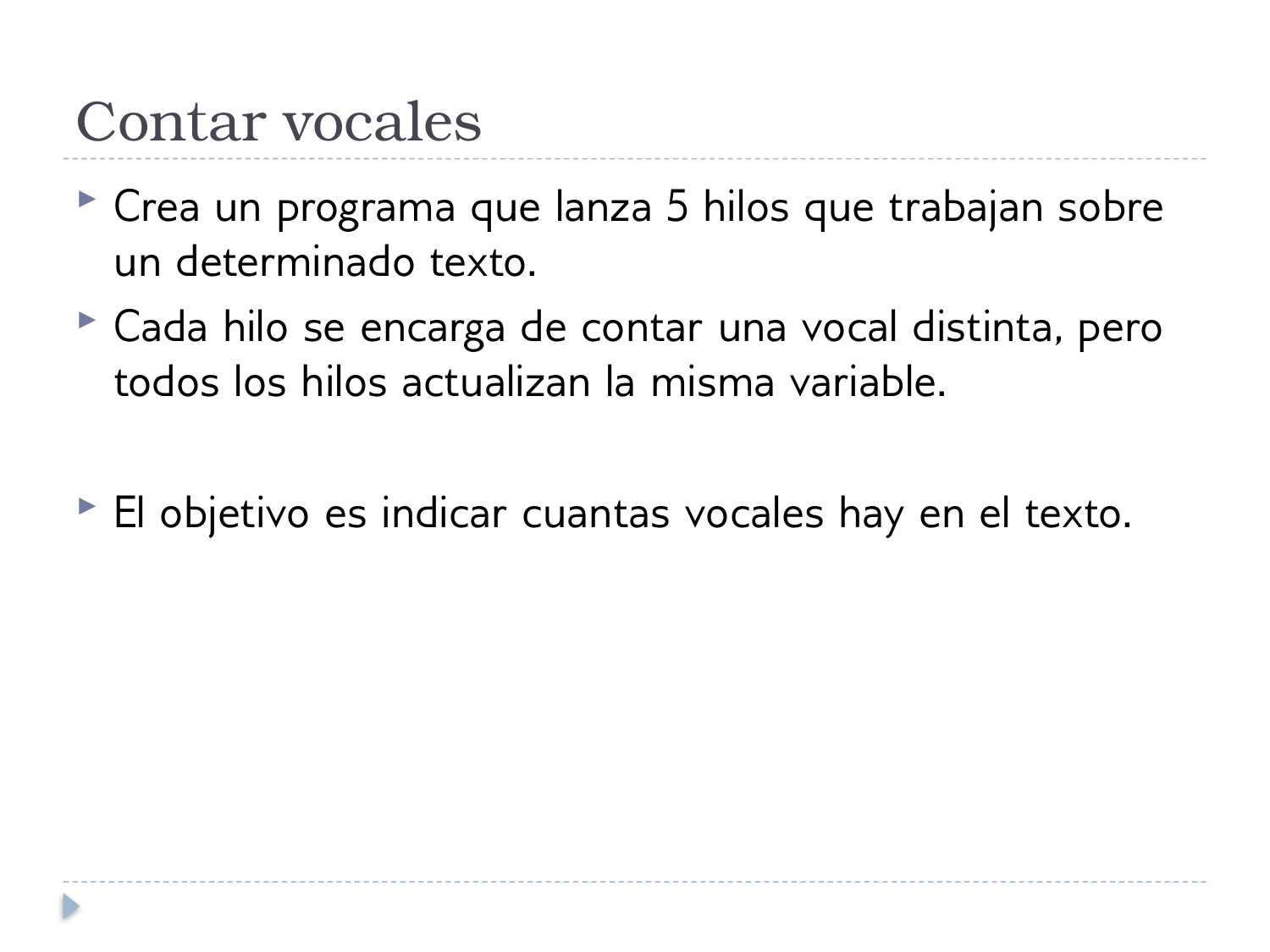

# Contar vocales
Crea un programa que lanza 5 hilos que trabajan sobre un determinado texto.
Cada hilo se encarga de contar una vocal distinta, pero todos los hilos actualizan la misma variable.

El objetivo es indicar cuantas vocales hay en el texto.